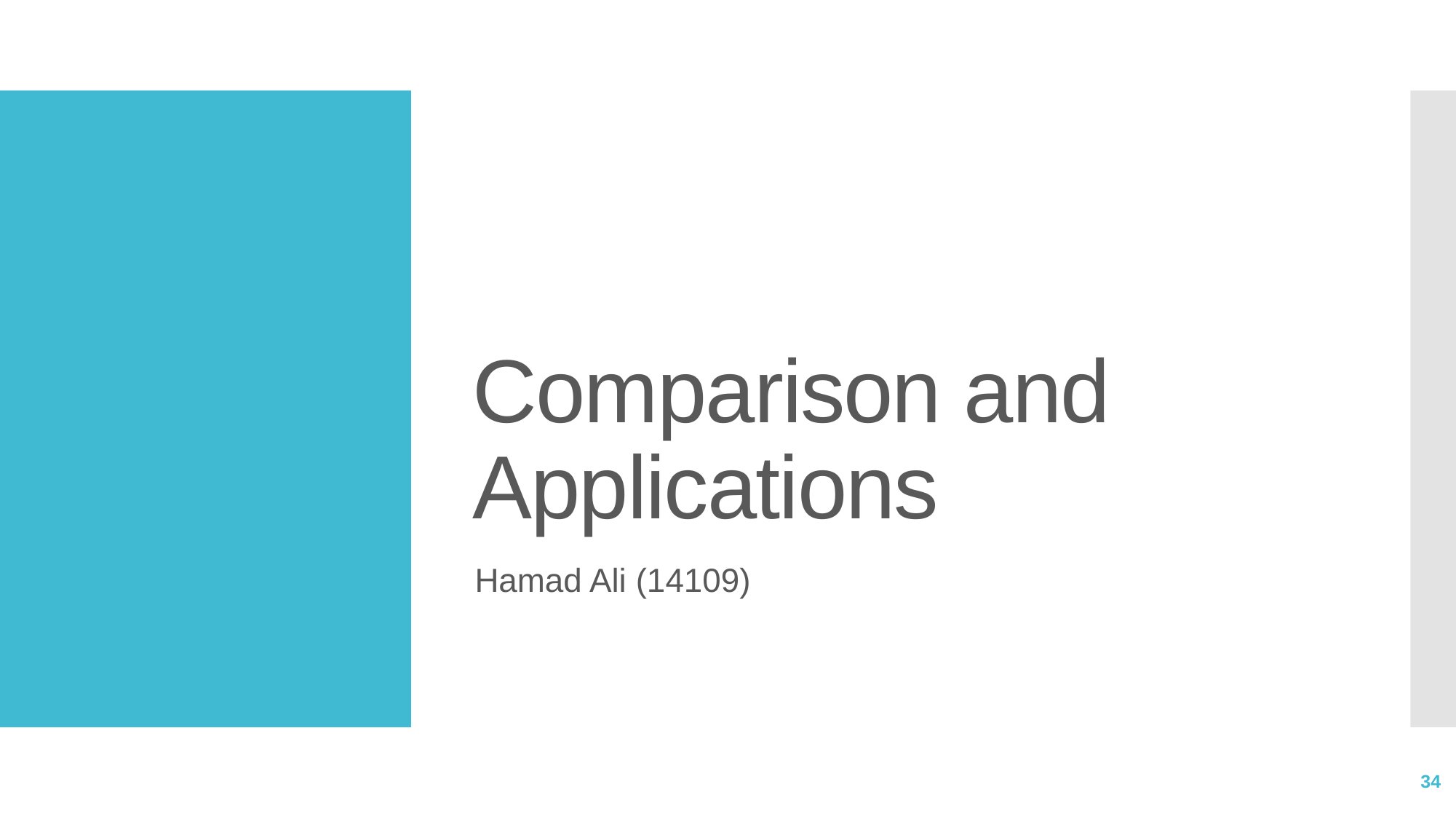

# Comparison and Applications
Hamad Ali (14109)
34